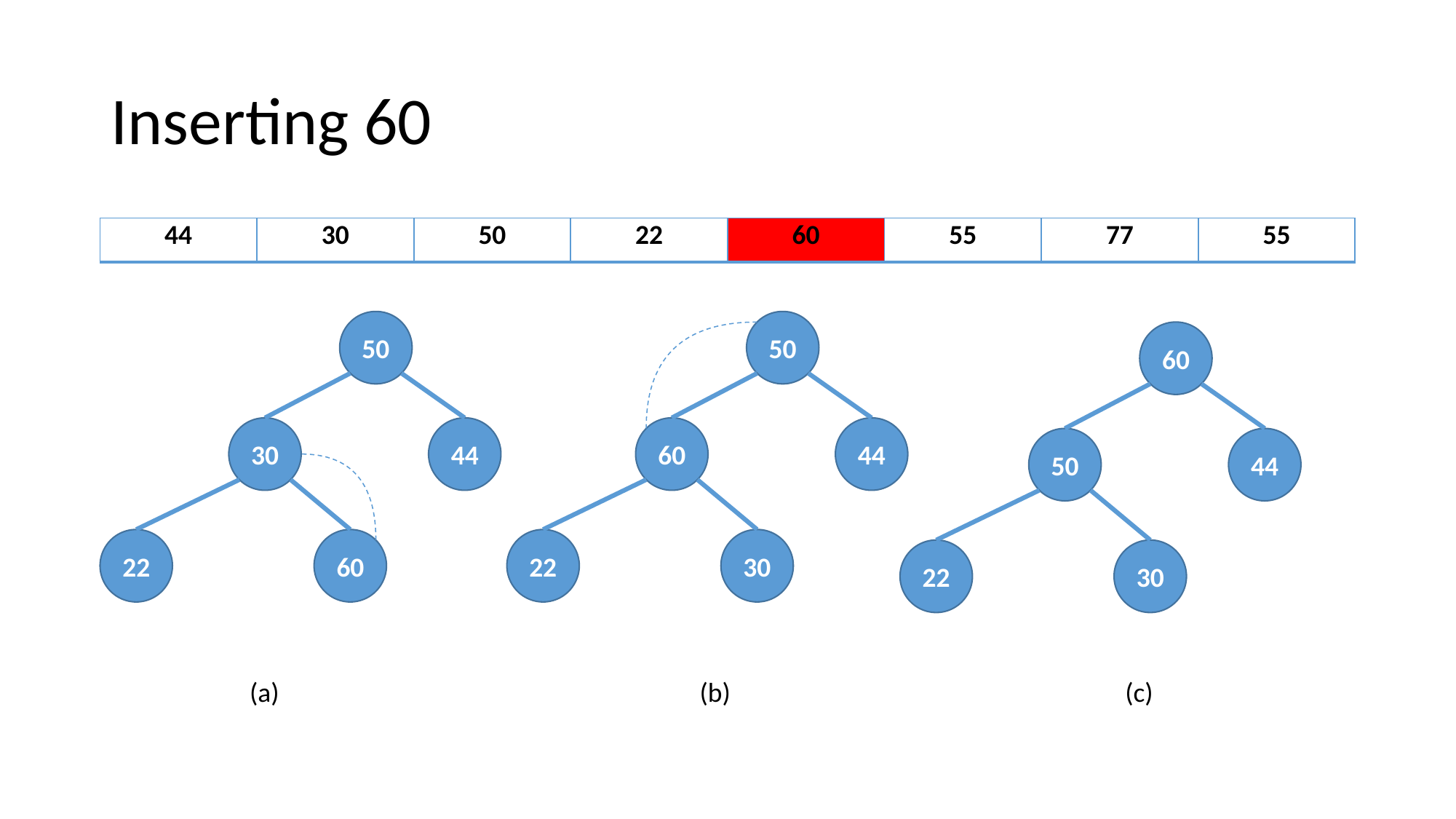

# Inserting 60
| 44 | 30 | 50 | 22 | 60 | 55 | 77 | 55 |
| --- | --- | --- | --- | --- | --- | --- | --- |
50
50
60
30
44
60
44
50
44
60
30
22
22
30
22
(a)
(b)
(c)